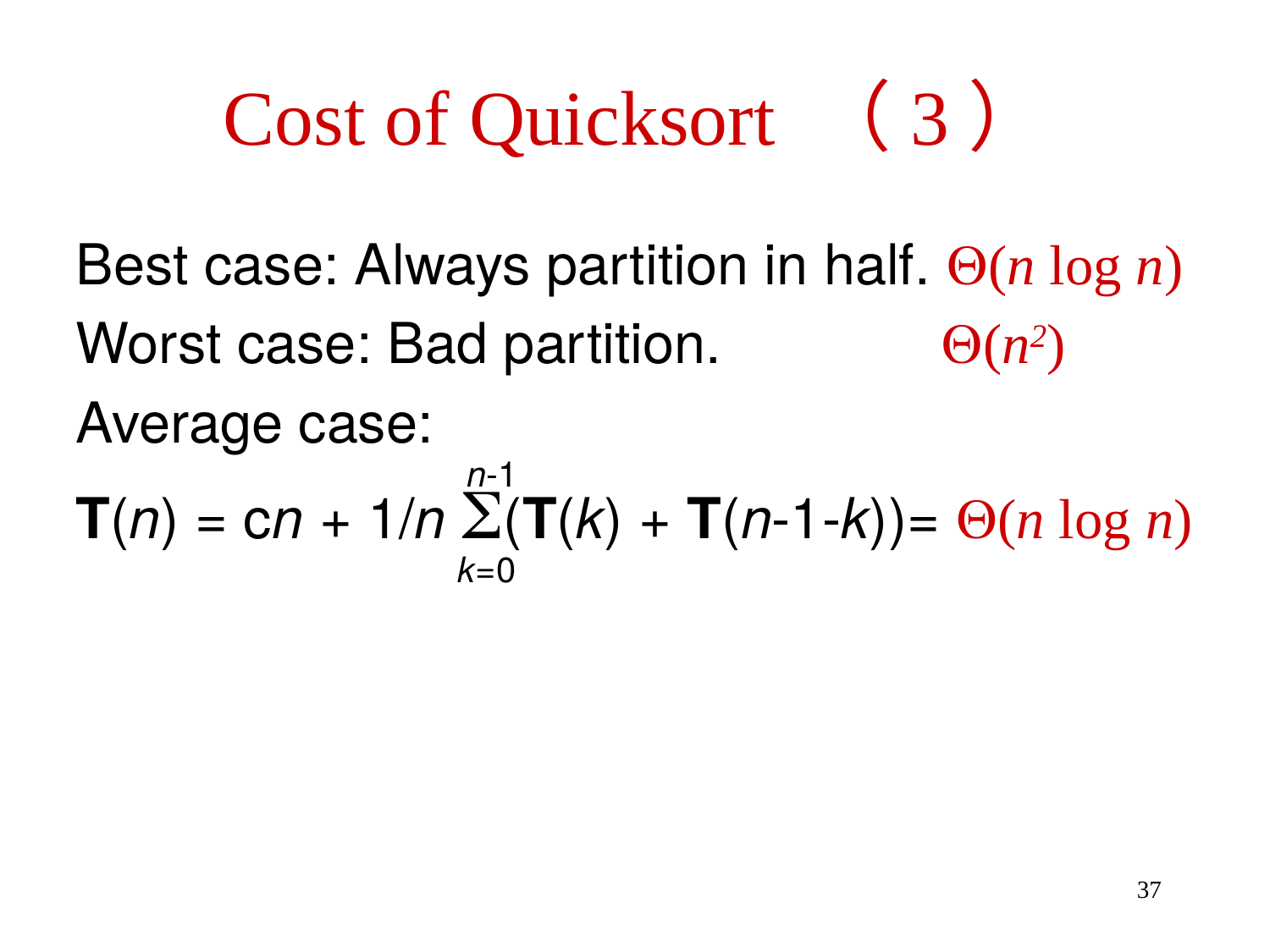

# Cost of Quicksort （3）
Best case: Always partition in half. Θ(n log n)
Worst case: Bad partition.              Θ(n2)
Average case:
T(n) = cn + 1/n Σ(T(k) + T(n-1-k))= Θ(n log n)

n-1
k=0
37